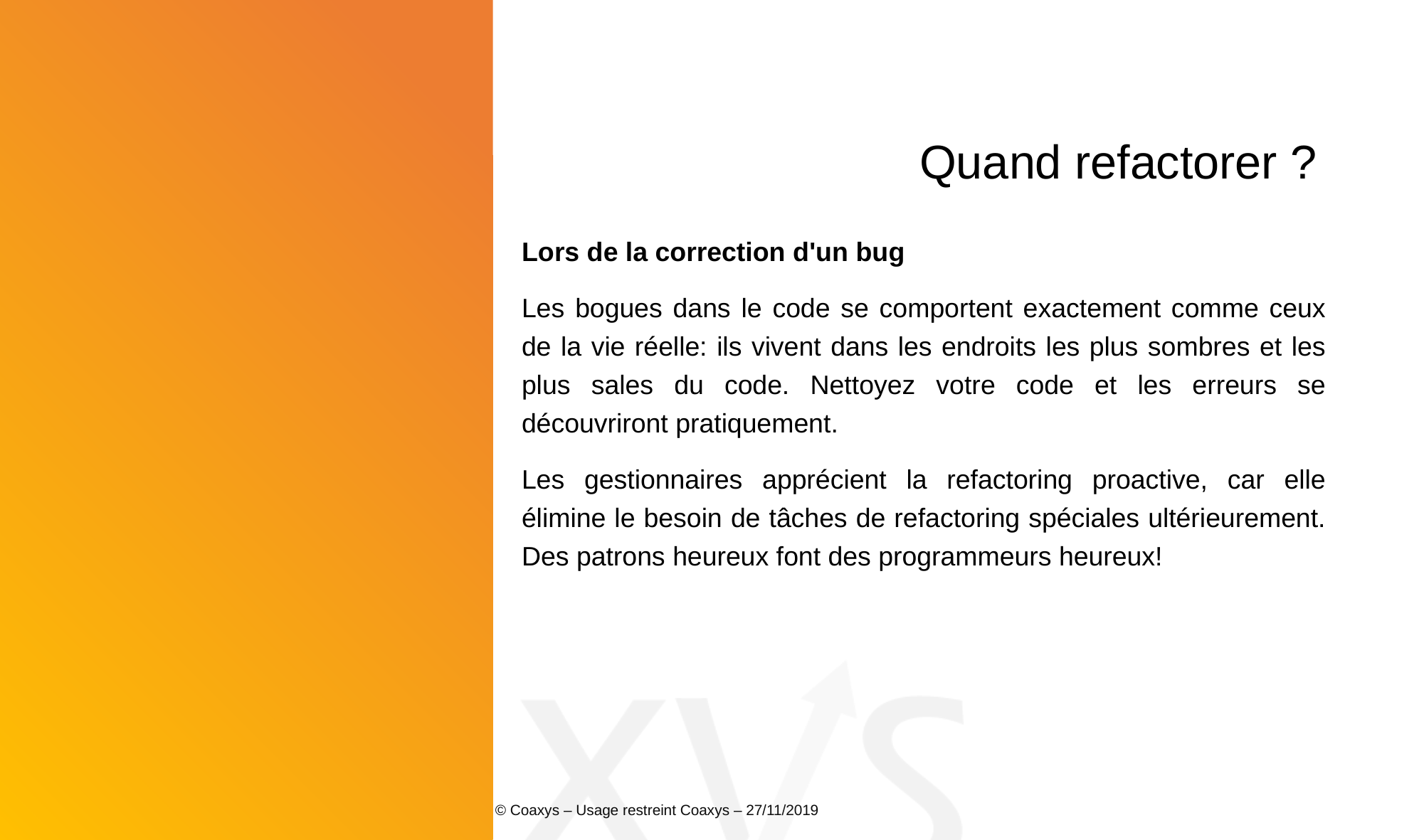

Quand refactorer ?
Lors de la correction d'un bug
Les bogues dans le code se comportent exactement comme ceux de la vie réelle: ils vivent dans les endroits les plus sombres et les plus sales du code. Nettoyez votre code et les erreurs se découvriront pratiquement.
Les gestionnaires apprécient la refactoring proactive, car elle élimine le besoin de tâches de refactoring spéciales ultérieurement. Des patrons heureux font des programmeurs heureux!